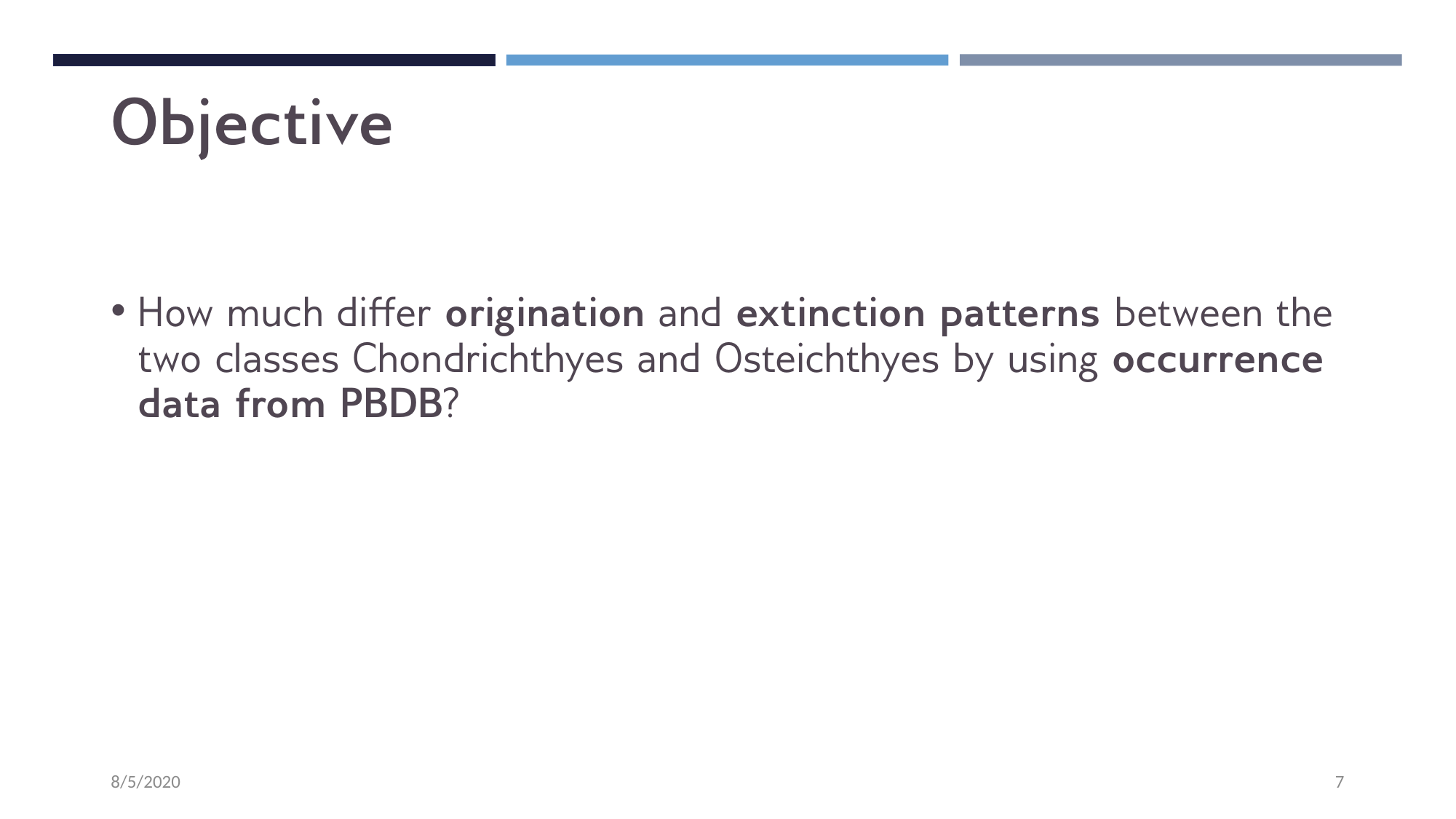

# Objective

How much differ origination and extinction patterns between the two classes Chondrichthyes and Osteichthyes by using occurrence data from PBDB?

8/5/2020
7